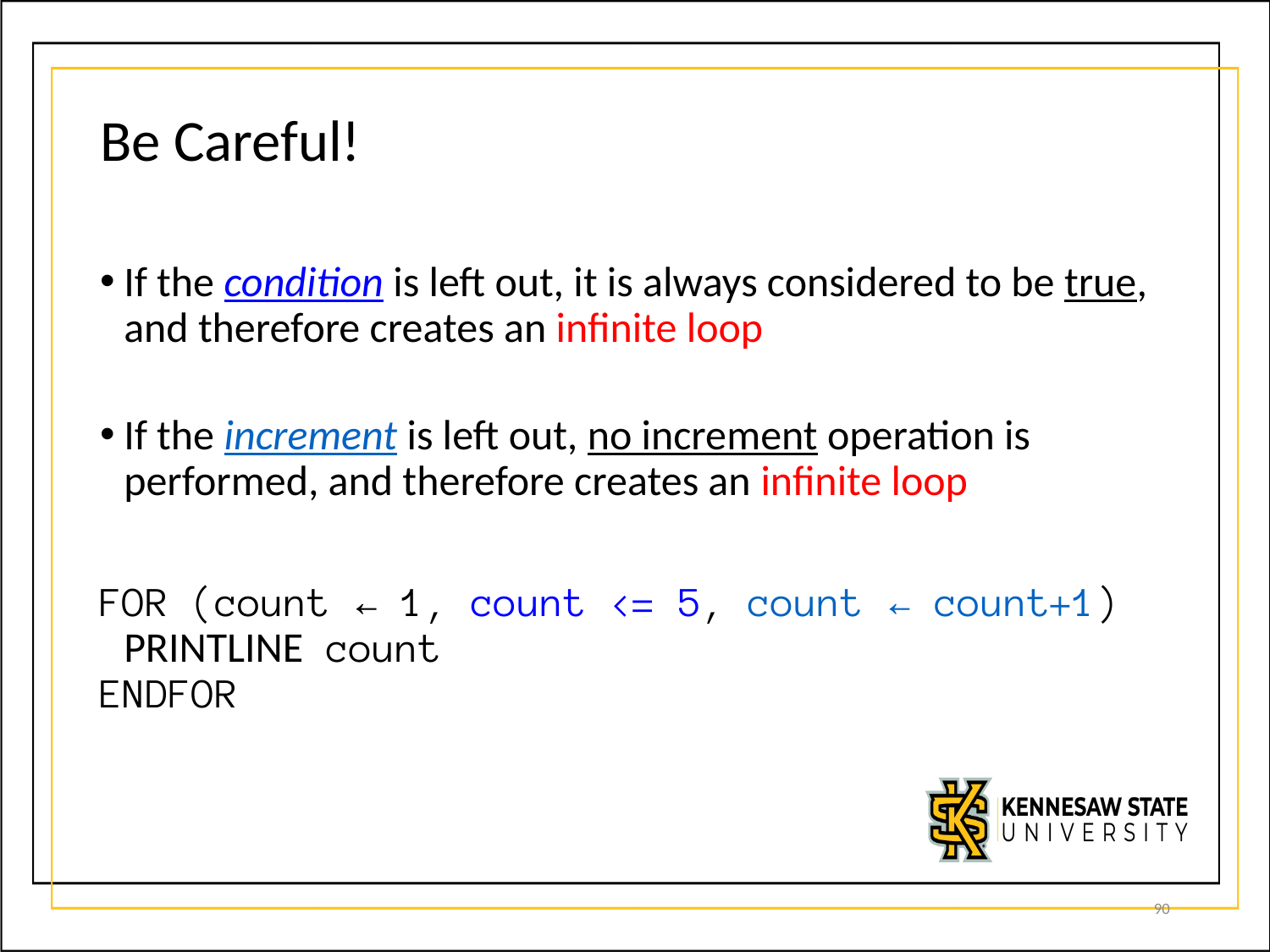

# Be Careful!
If the condition is left out, it is always considered to be true, and therefore creates an infinite loop

If the increment is left out, no increment operation is performed, and therefore creates an infinite loop

FOR (count ← 1, count <= 5, count ← count+1)
 	PRINTLINE count
ENDFOR

90